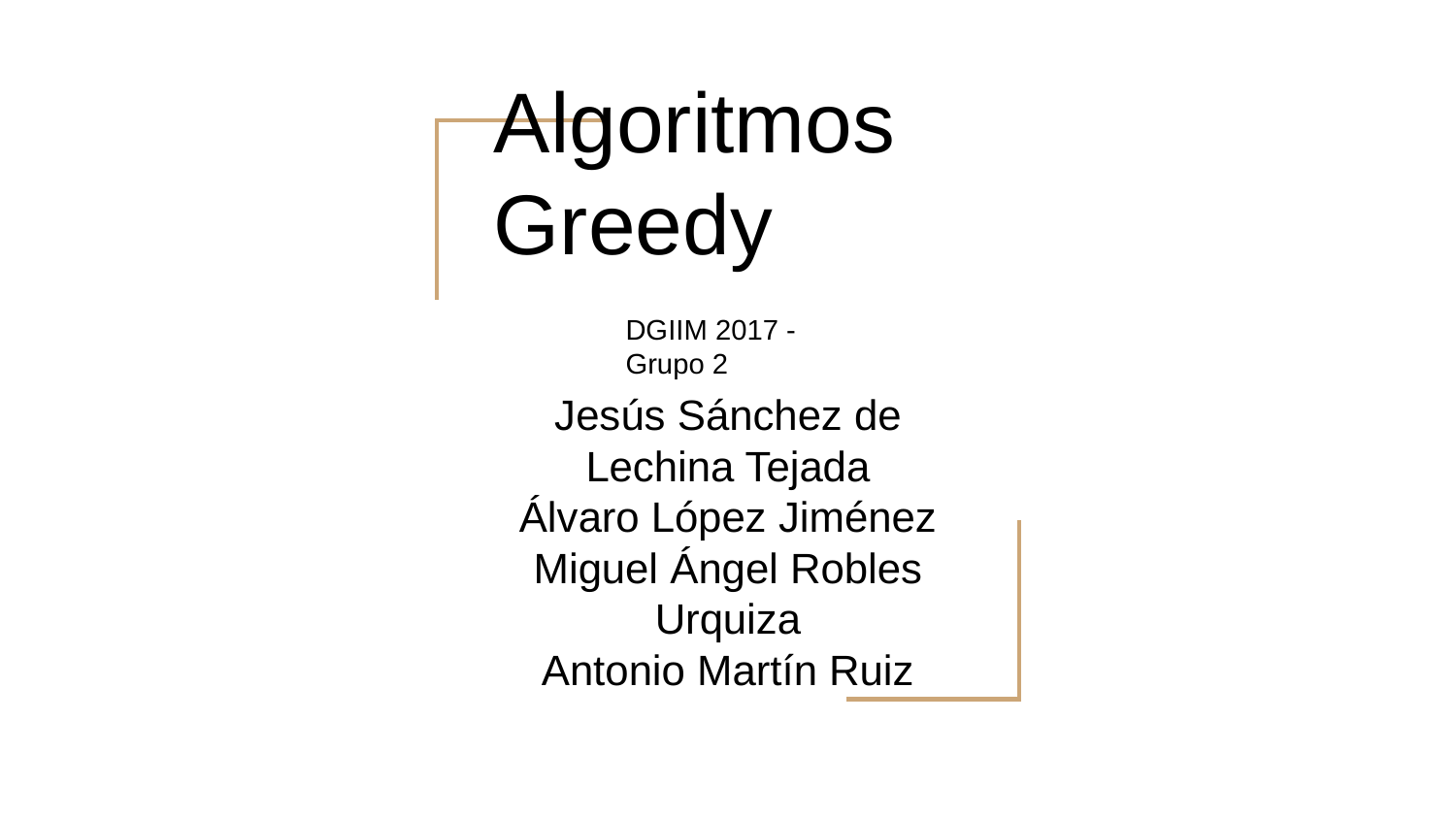

Algoritmos Greedy
DGIIM 2017 - Grupo 2
Jesús Sánchez de Lechina Tejada
Álvaro López Jiménez
Miguel Ángel Robles Urquiza
Antonio Martín Ruiz